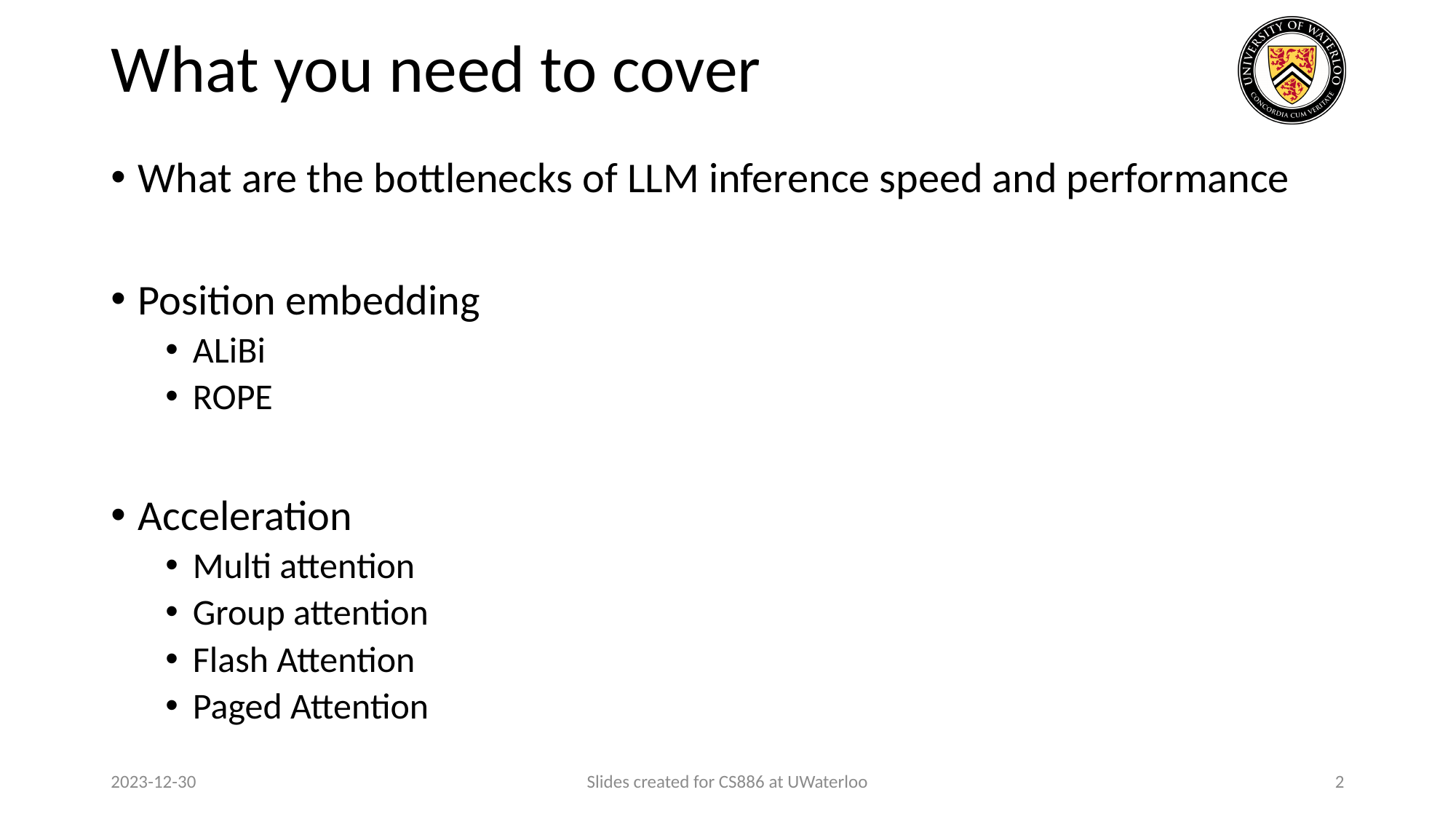

# What you need to cover
What are the bottlenecks of LLM inference speed and performance

Position embedding
ALiBi
ROPE

Acceleration
Multi attention
Group attention
Flash Attention
Paged Attention
2023-12-30
Slides created for CS886 at UWaterloo
2